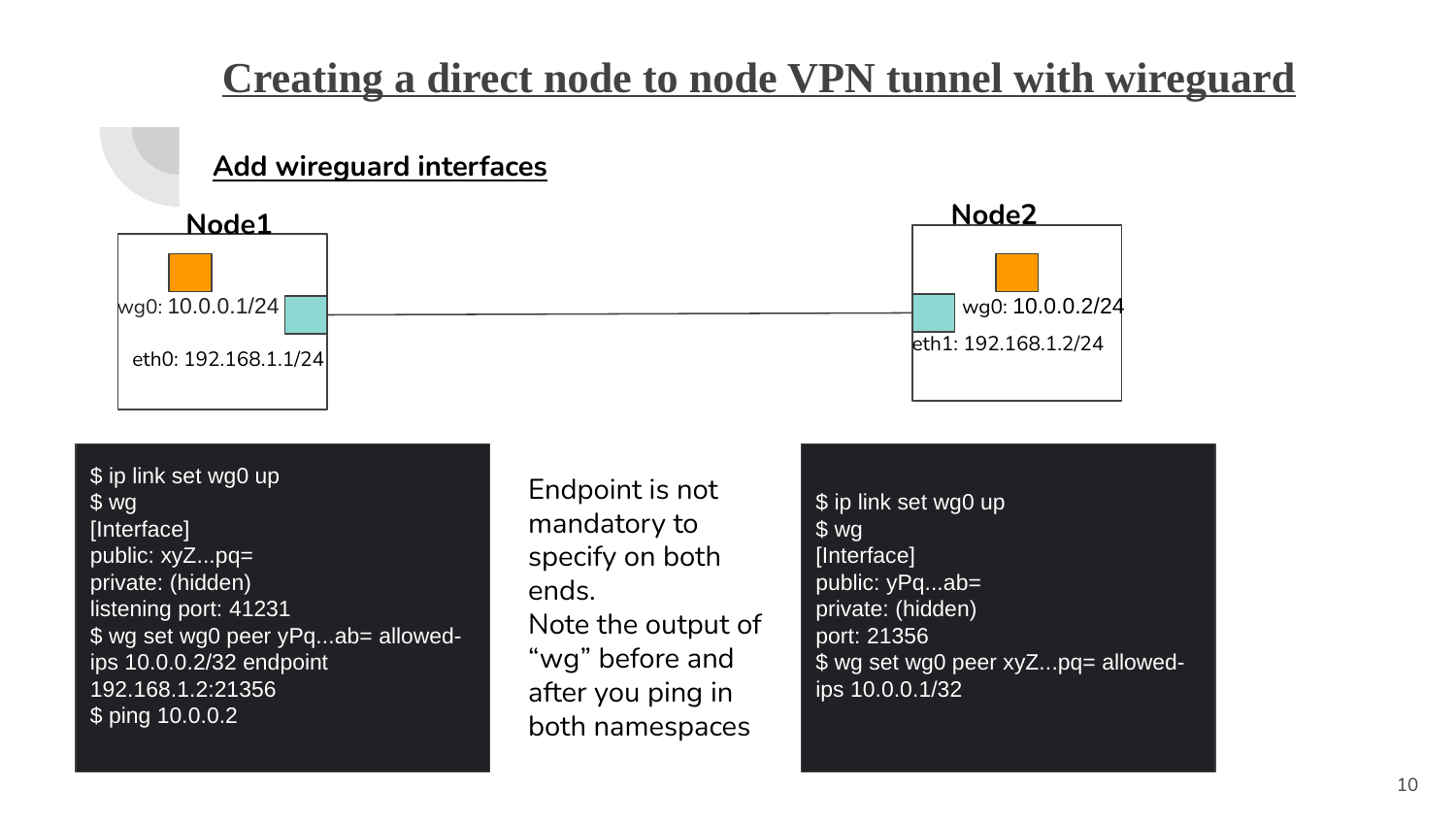

# Creating a direct node to node VPN tunnel with wireguard
Add wireguard interfaces
     Node2
     Node1

 wg0: 10.0.0.1/24
 wg0: 10.0.0.2/24

eth1: 192.168.1.2/24
eth0: 192.168.1.1/24
$ ip link set wg0 up
$ wg
[Interface]
public: xyZ...pq=
private: (hidden)
listening port: 41231
$ wg set wg0 peer yPq...ab= allowed-ips 10.0.0.2/32 endpoint 192.168.1.2:21356
$ ping 10.0.0.2

$ ip link set wg0 up
$ wg
[Interface]
public: yPq...ab=
private: (hidden)
port: 21356
$ wg set wg0 peer xyZ...pq= allowed-ips 10.0.0.1/32

Endpoint is not mandatory to specify on both ends.
Note the output of “wg” before and after you ping in both namespaces
10